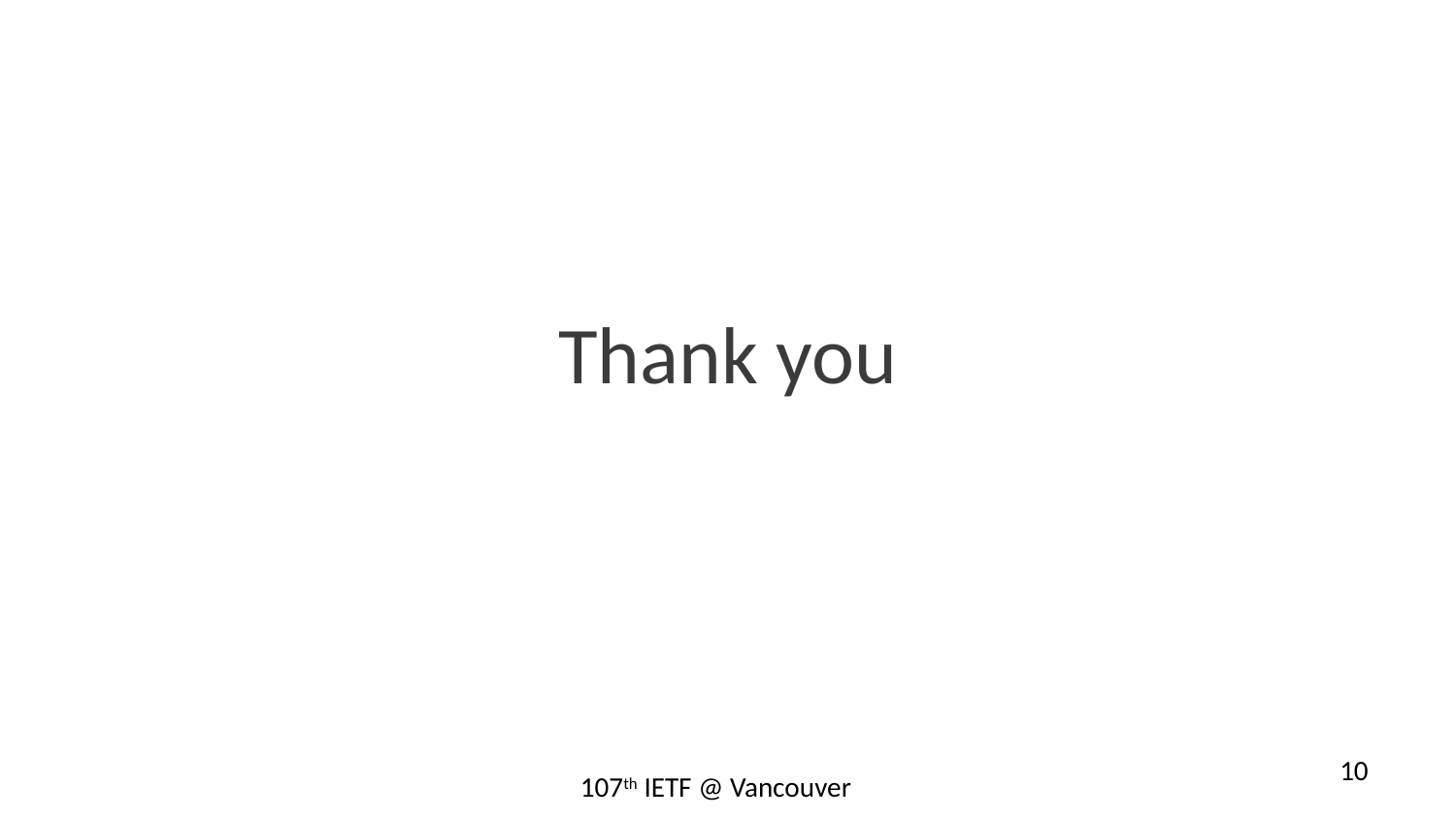

Thank you
10
107th IETF @ Vancouver